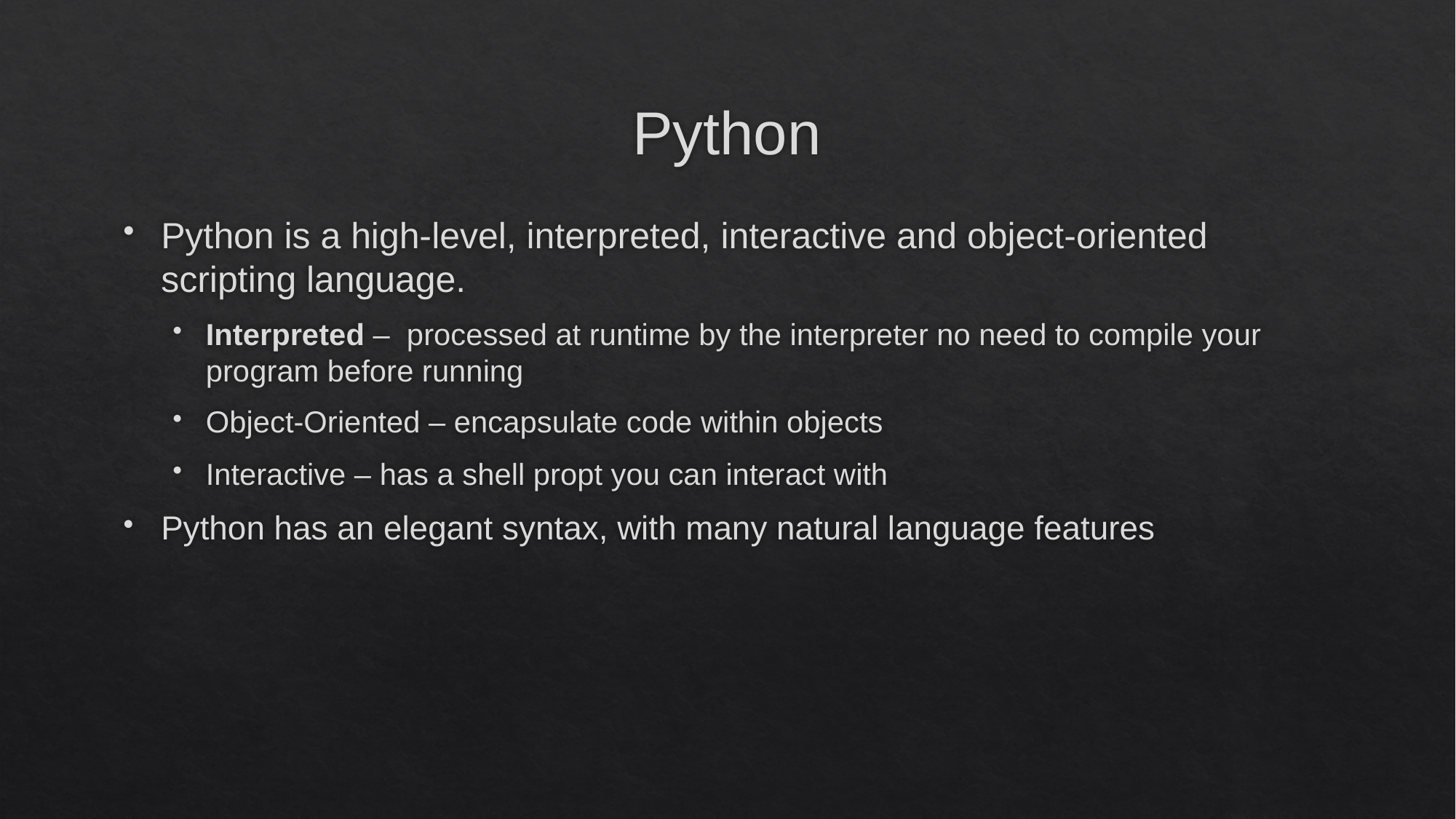

# Python
Python is a high-level, interpreted, interactive and object-oriented scripting language.
Interpreted –  processed at runtime by the interpreter no need to compile your program before running
Object-Oriented – encapsulate code within objects
Interactive – has a shell propt you can interact with
Python has an elegant syntax, with many natural language features